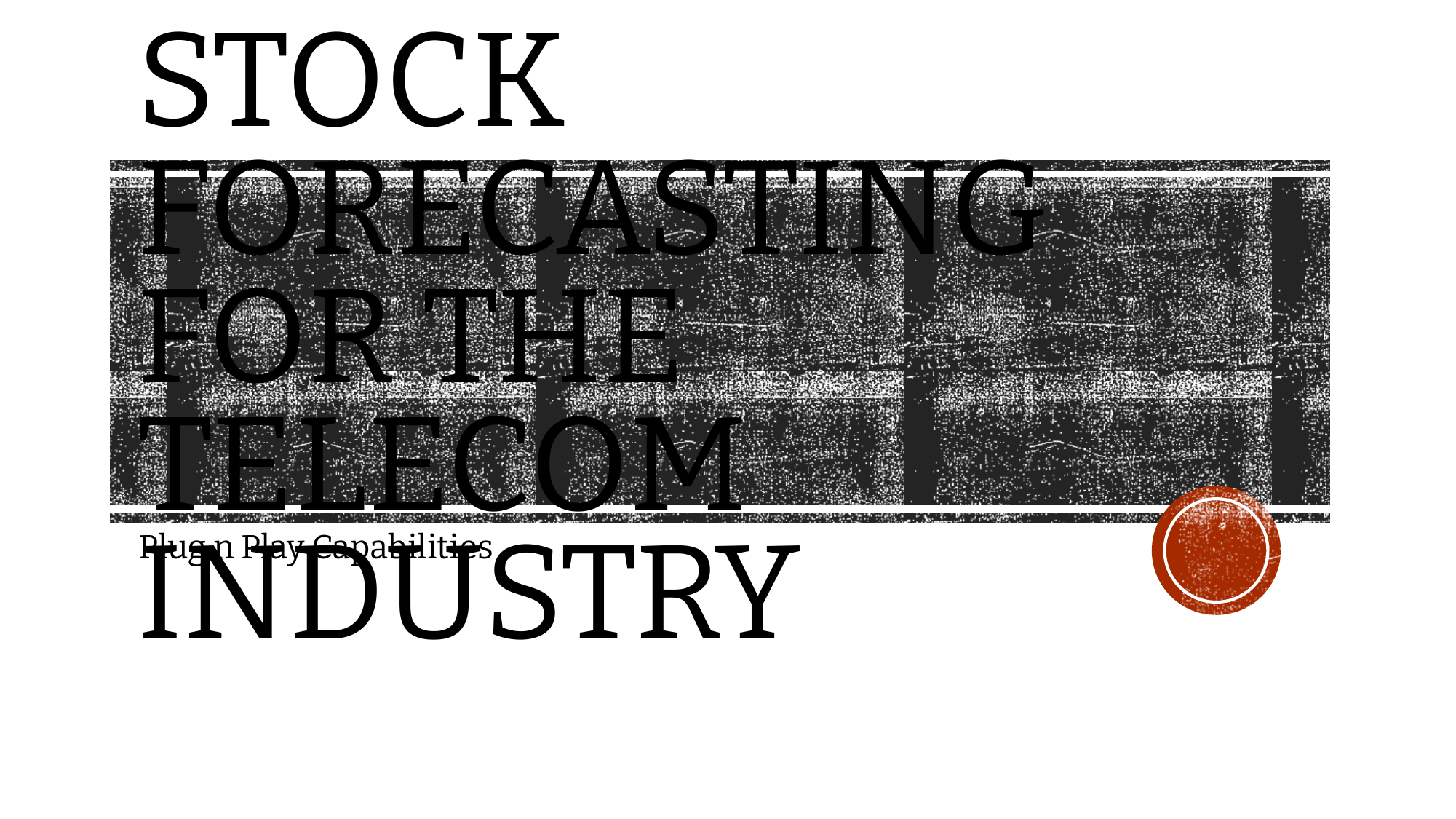

# stock forecasting for the Telecom Industry
Plug n Play Capabilities